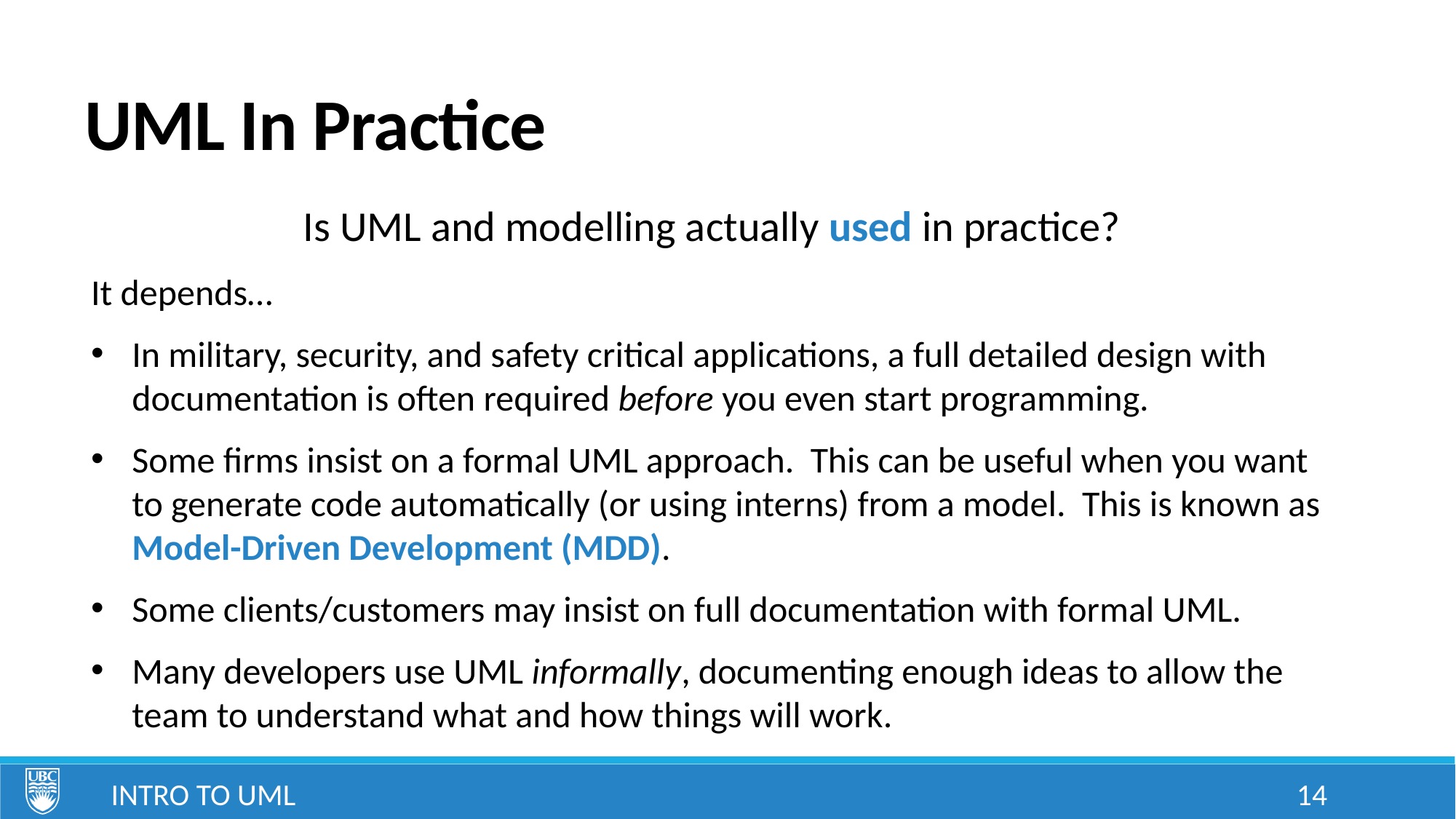

# UML In Practice
Is UML and modelling actually used in practice?

It depends…
In military, security, and safety critical applications, a full detailed design with documentation is often required before you even start programming.
Some firms insist on a formal UML approach.  This can be useful when you want to generate code automatically (or using interns) from a model.  This is known as Model-Driven Development (MDD).
Some clients/customers may insist on full documentation with formal UML.
Many developers use UML informally, documenting enough ideas to allow the team to understand what and how things will work.
Intro to UML
14